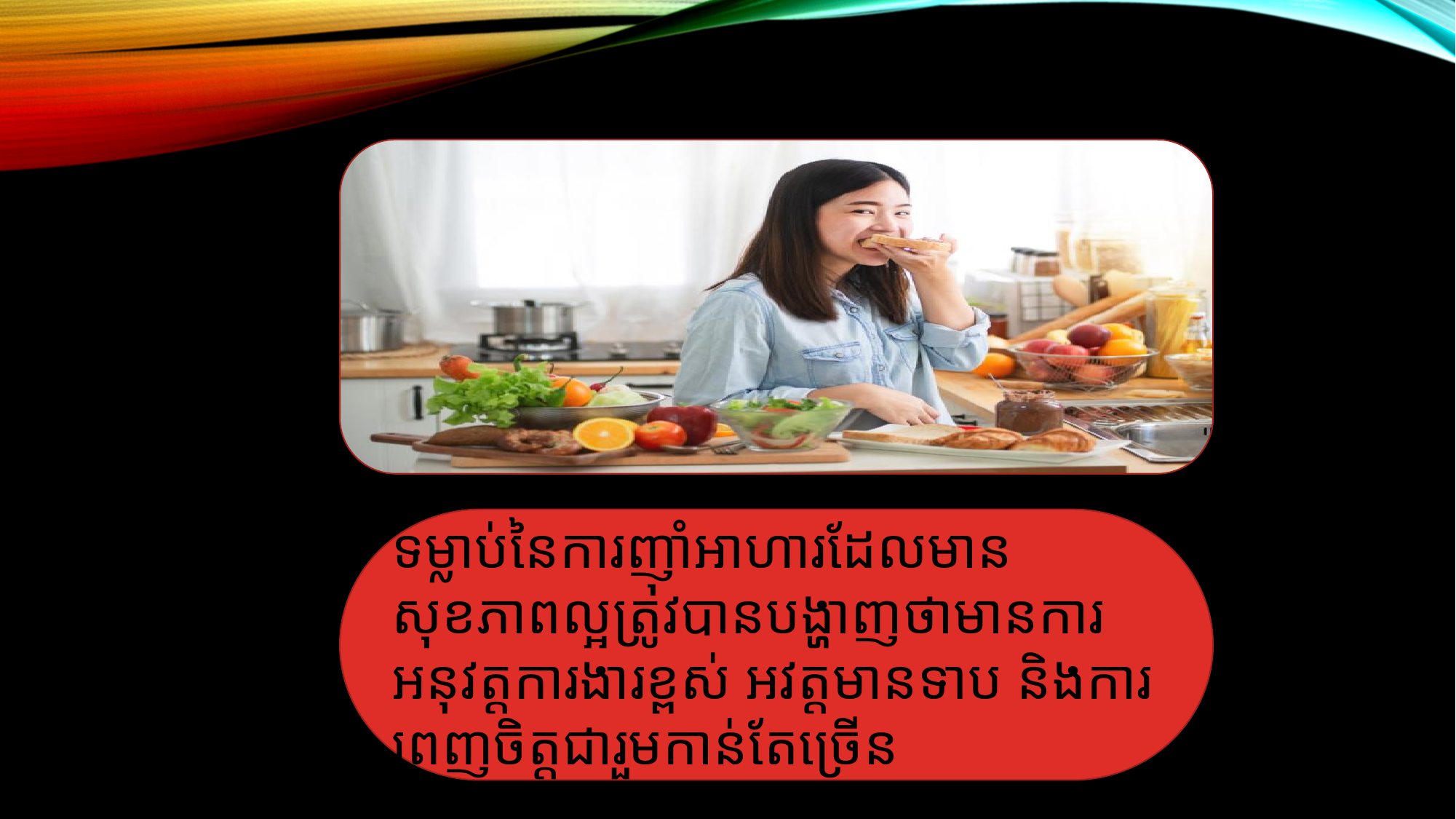

ទម្លាប់នៃការញ៉ាំអាហារដែលមានសុខភាពល្អត្រូវបានបង្ហាញថាមានការអនុវត្តការងារខ្ពស់ អវត្តមានទាប និងការពេញចិត្តជារួមកាន់តែច្រើន